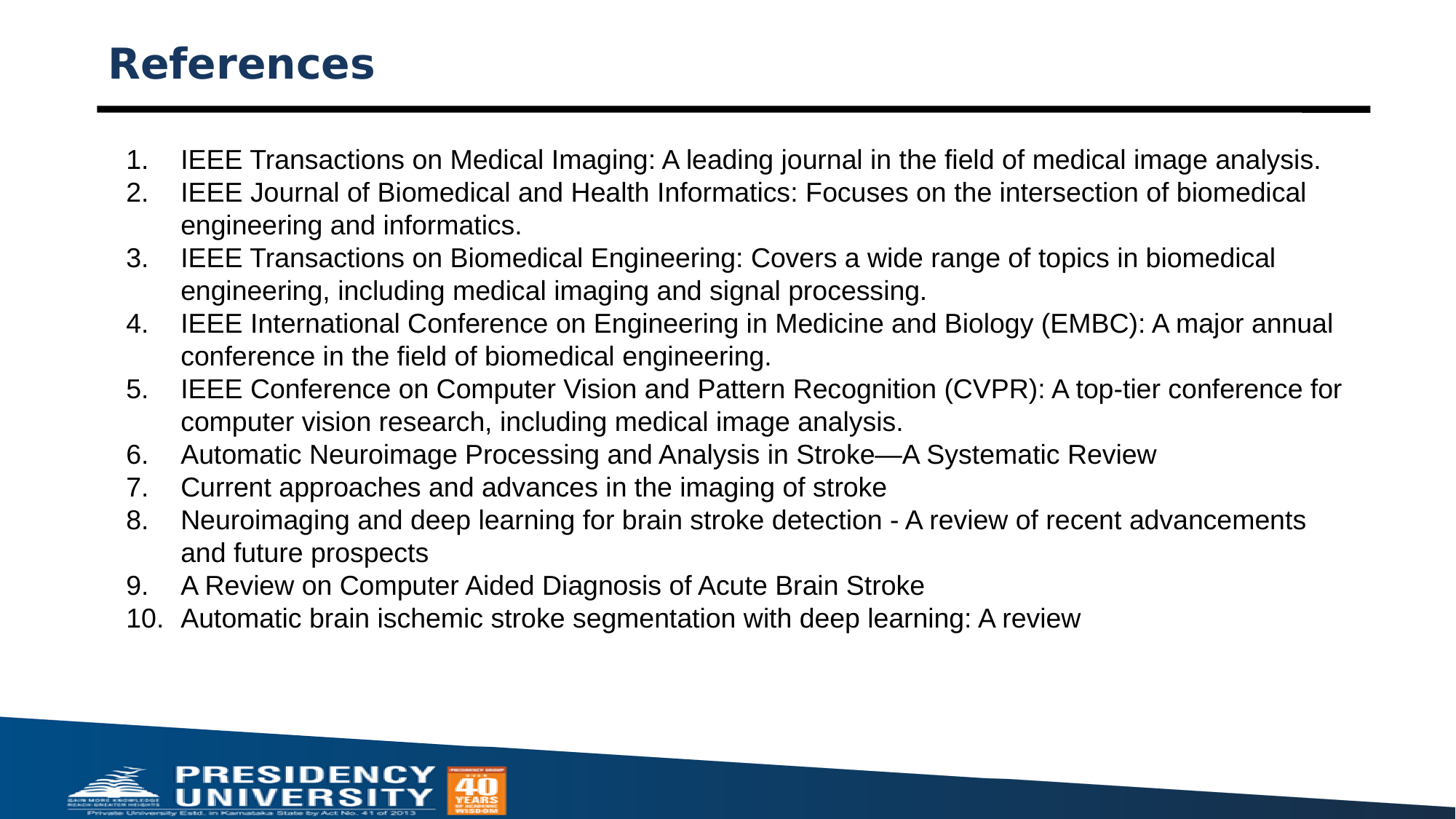

# References
IEEE Transactions on Medical Imaging: A leading journal in the field of medical image analysis.
IEEE Journal of Biomedical and Health Informatics: Focuses on the intersection of biomedical engineering and informatics.
IEEE Transactions on Biomedical Engineering: Covers a wide range of topics in biomedical engineering, including medical imaging and signal processing.
IEEE International Conference on Engineering in Medicine and Biology (EMBC): A major annual conference in the field of biomedical engineering.
IEEE Conference on Computer Vision and Pattern Recognition (CVPR): A top-tier conference for computer vision research, including medical image analysis.
Automatic Neuroimage Processing and Analysis in Stroke—A Systematic Review
Current approaches and advances in the imaging of stroke
Neuroimaging and deep learning for brain stroke detection - A review of recent advancements and future prospects
A Review on Computer Aided Diagnosis of Acute Brain Stroke
Automatic brain ischemic stroke segmentation with deep learning: A review